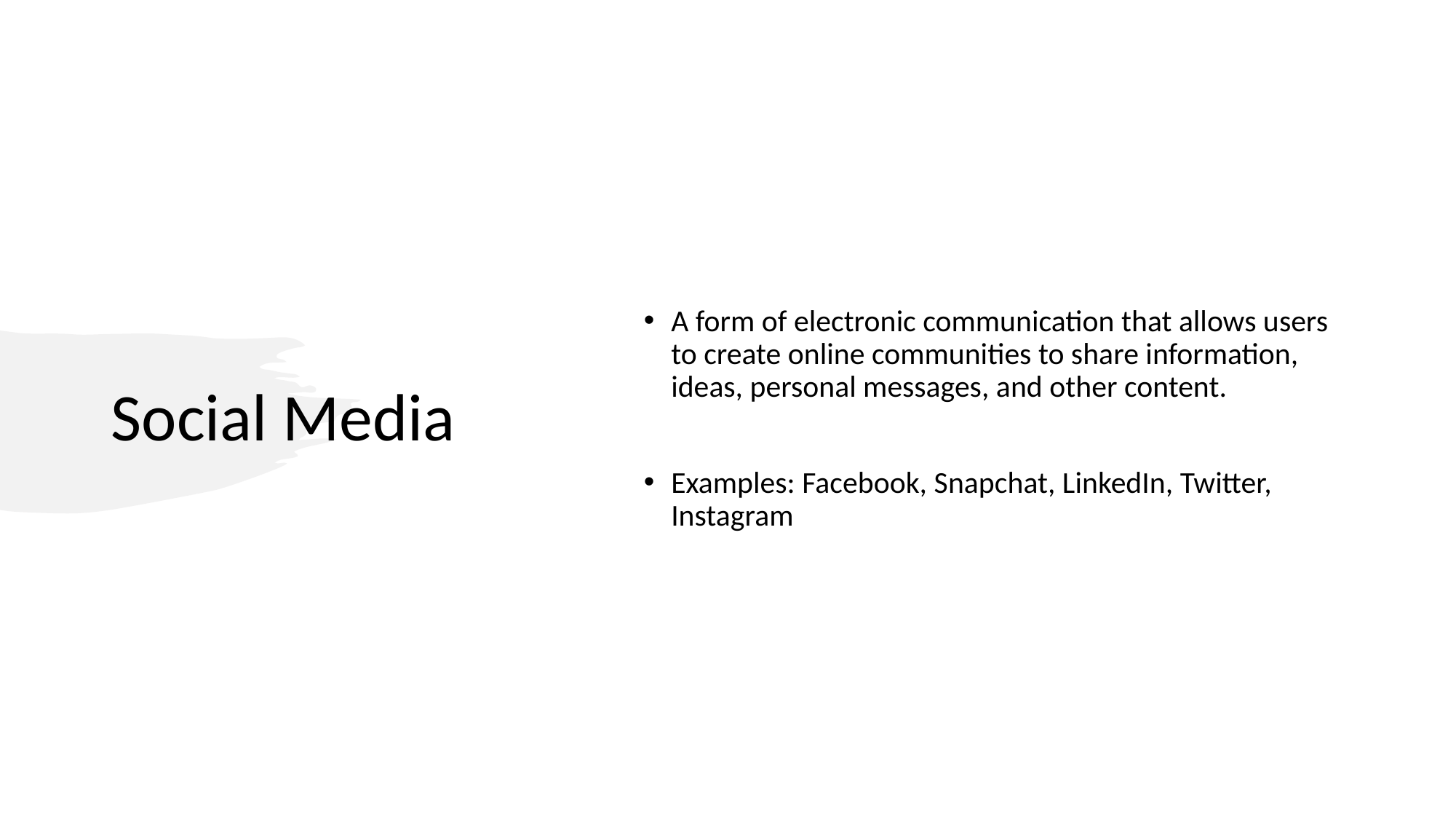

# Social Media
A form of electronic communication that allows users to create online communities to share information, ideas, personal messages, and other content.

Examples: Facebook, Snapchat, LinkedIn, Twitter, Instagram